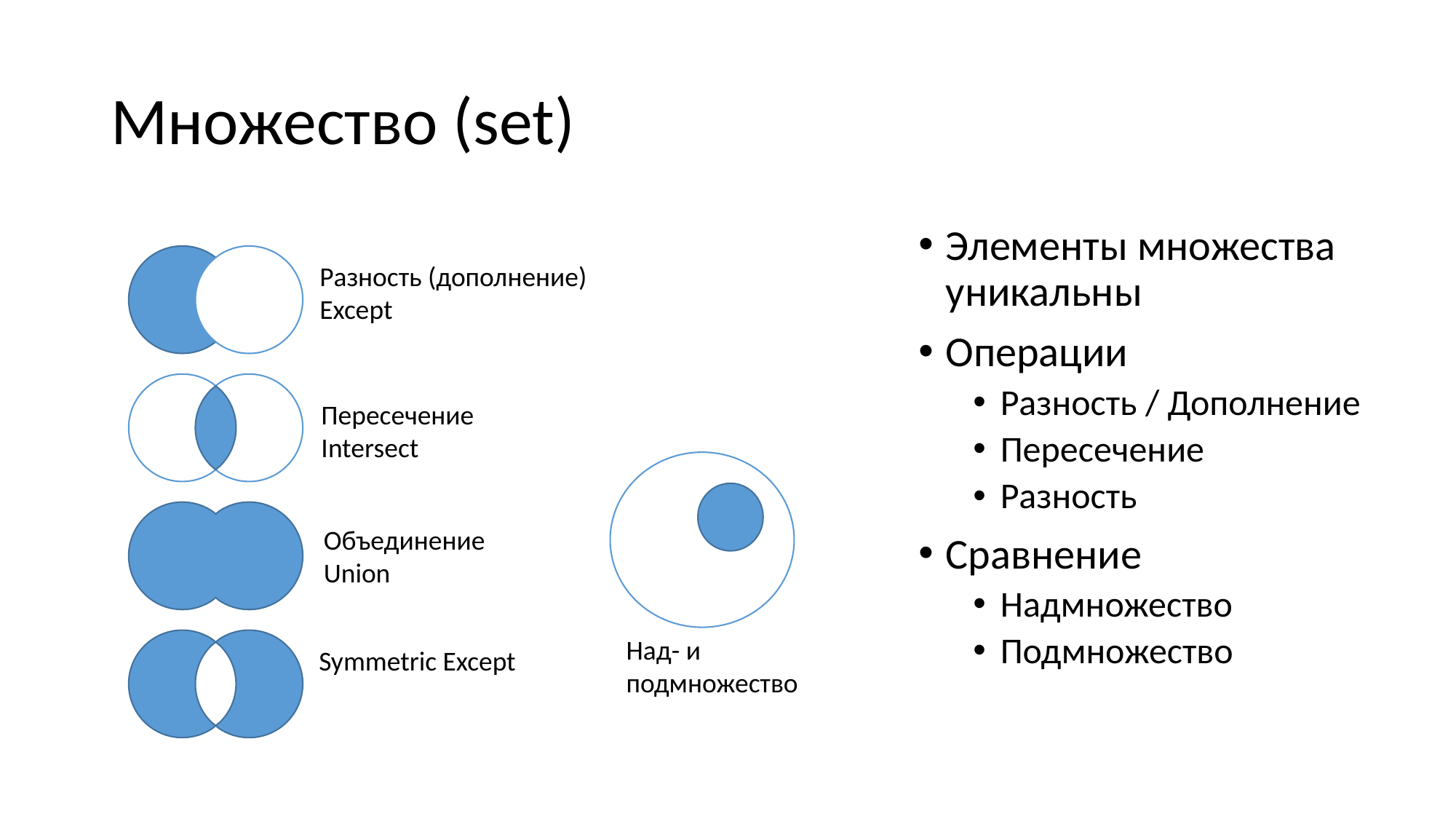

# Множество (set)
Элементы множества уникальны
Операции
Разность / Дополнение
Пересечение
Разность
Сравнение
Надмножество
Подмножество

Разность (дополнение)
Except

Пересечение
Intersect

Над- и
подмножество

Объединение
Union

Symmetric Except